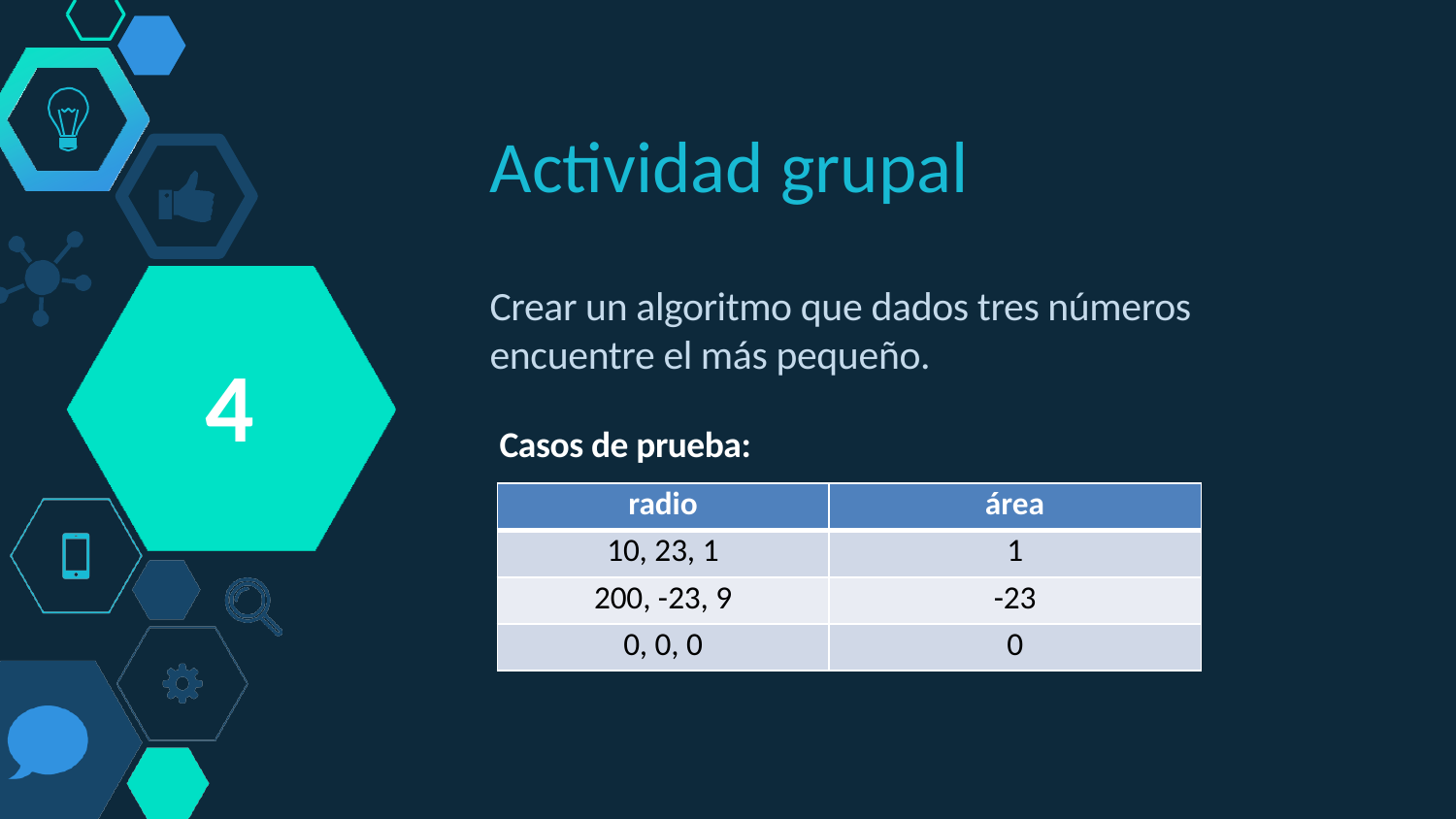

Actividad grupal

Crear un algoritmo que dados tres números encuentre el más pequeño.

4
Casos de prueba:
| radio | área |
| --- | --- |
| 10, 23, 1 | 1 |
| 200, -23, 9 | -23 |
| 0, 0, 0 | 0 |